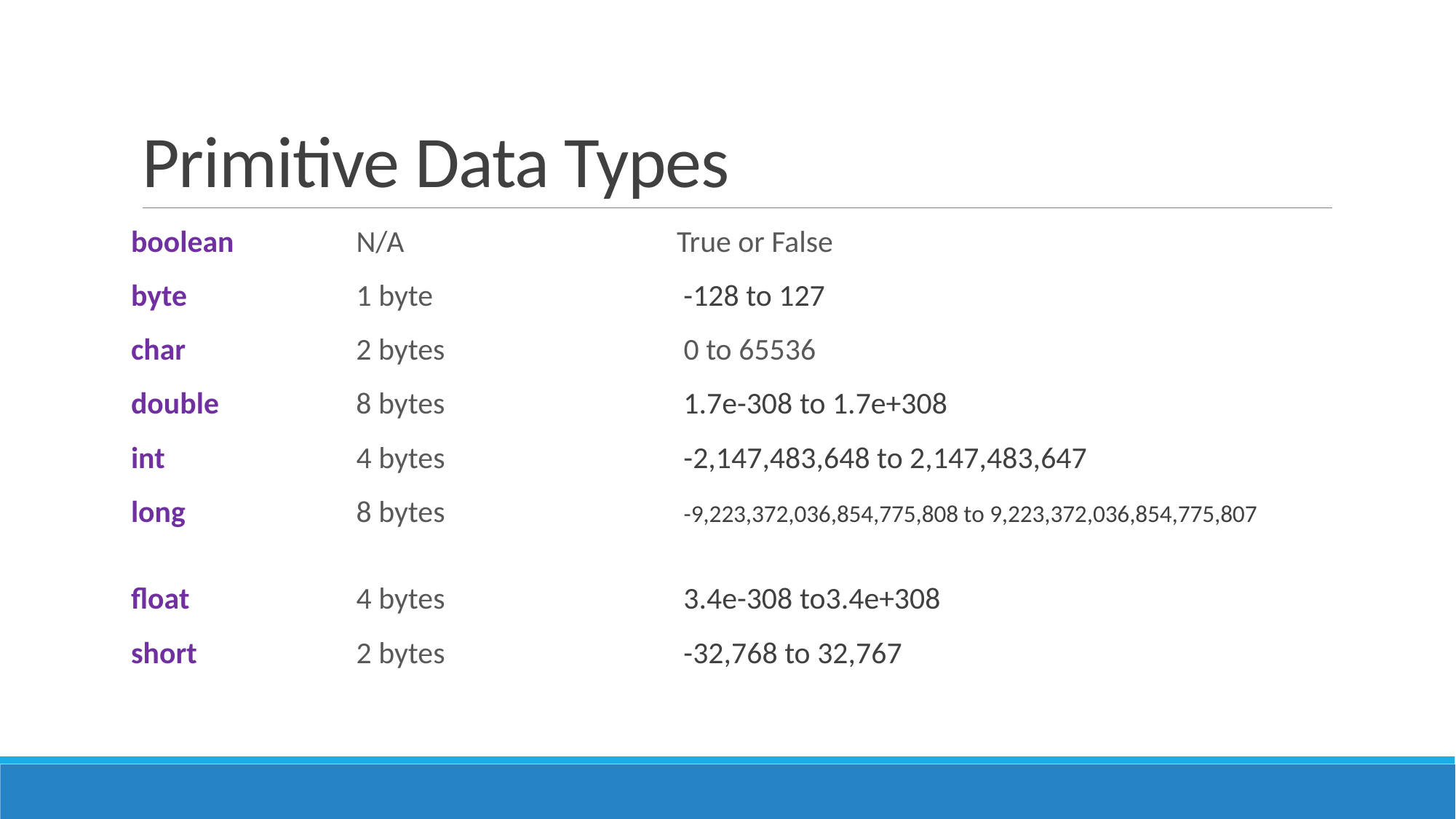

# Primitive Data Types
boolean		 N/A			True or False
byte		 1 byte			 -128 to 127
char		 2 bytes			 0 to 65536
double		 8 bytes			 1.7e-308 to 1.7e+308
int		 4 bytes			 -2,147,483,648 to 2,147,483,647
long		 8 bytes			 -9,223,372,036,854,775,808 to 9,223,372,036,854,775,807
float		 4 bytes			 3.4e-308 to3.4e+308
short		 2 bytes			 -32,768 to 32,767